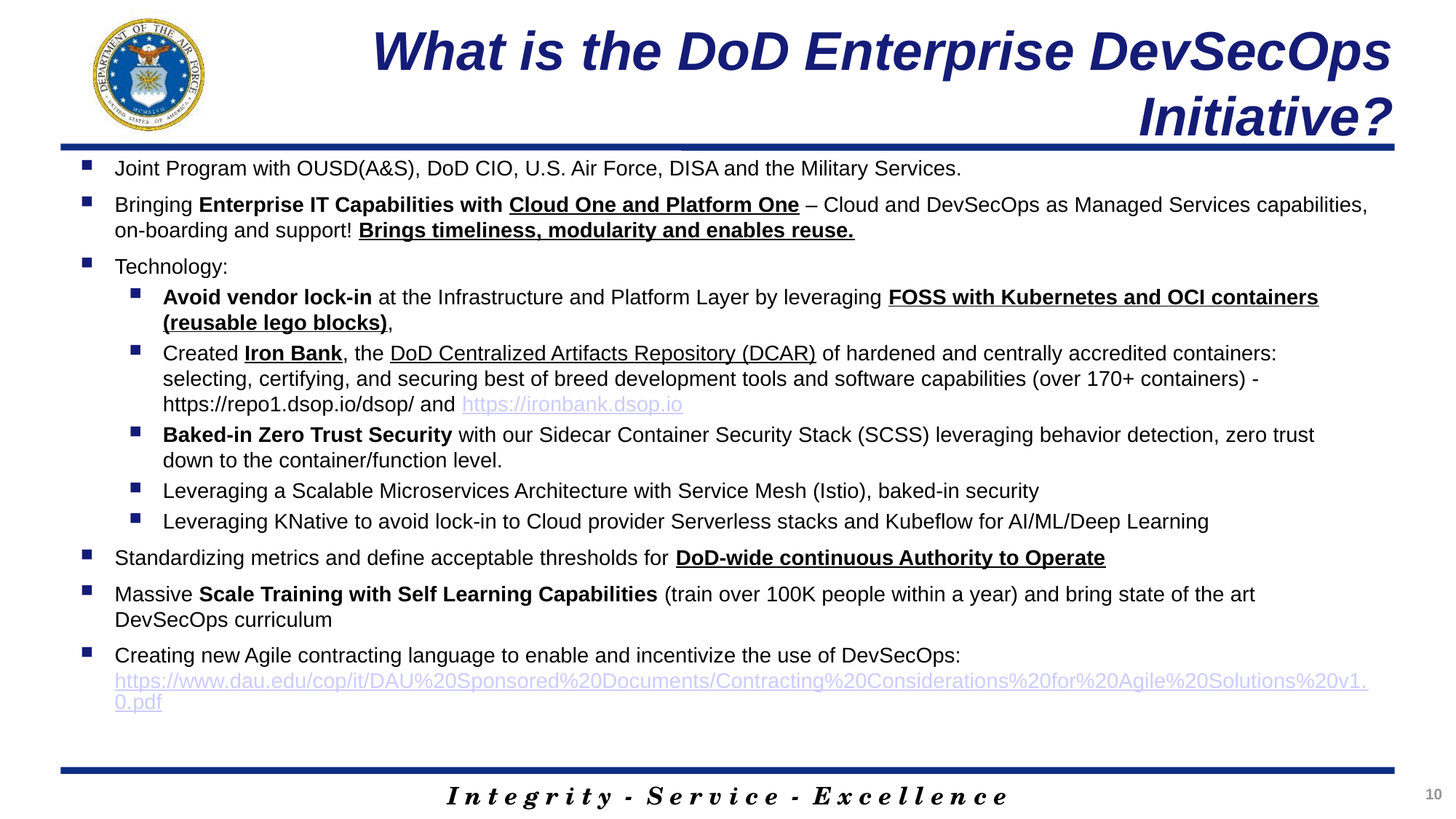

# What is the DoD Enterprise DevSecOps Initiative?
Joint Program with OUSD(A&S), DoD CIO, U.S. Air Force, DISA and the Military Services.
Bringing Enterprise IT Capabilities with Cloud One and Platform One – Cloud and DevSecOps as Managed Services capabilities, on-boarding and support! Brings timeliness, modularity and enables reuse.
Technology:
Avoid vendor lock-in at the Infrastructure and Platform Layer by leveraging FOSS with Kubernetes and OCI containers (reusable lego blocks),
Created Iron Bank, the DoD Centralized Artifacts Repository (DCAR) of hardened and centrally accredited containers: selecting, certifying, and securing best of breed development tools and software capabilities (over 170+ containers) - https://repo1.dsop.io/dsop/ and https://ironbank.dsop.io
Baked-in Zero Trust Security with our Sidecar Container Security Stack (SCSS) leveraging behavior detection, zero trust down to the container/function level.
Leveraging a Scalable Microservices Architecture with Service Mesh (Istio), baked-in security
Leveraging KNative to avoid lock-in to Cloud provider Serverless stacks and Kubeflow for AI/ML/Deep Learning
Standardizing metrics and define acceptable thresholds for DoD-wide continuous Authority to Operate
Massive Scale Training with Self Learning Capabilities (train over 100K people within a year) and bring state of the art DevSecOps curriculum
Creating new Agile contracting language to enable and incentivize the use of DevSecOps: https://www.dau.edu/cop/it/DAU%20Sponsored%20Documents/Contracting%20Considerations%20for%20Agile%20Solutions%20v1.0.pdf
10